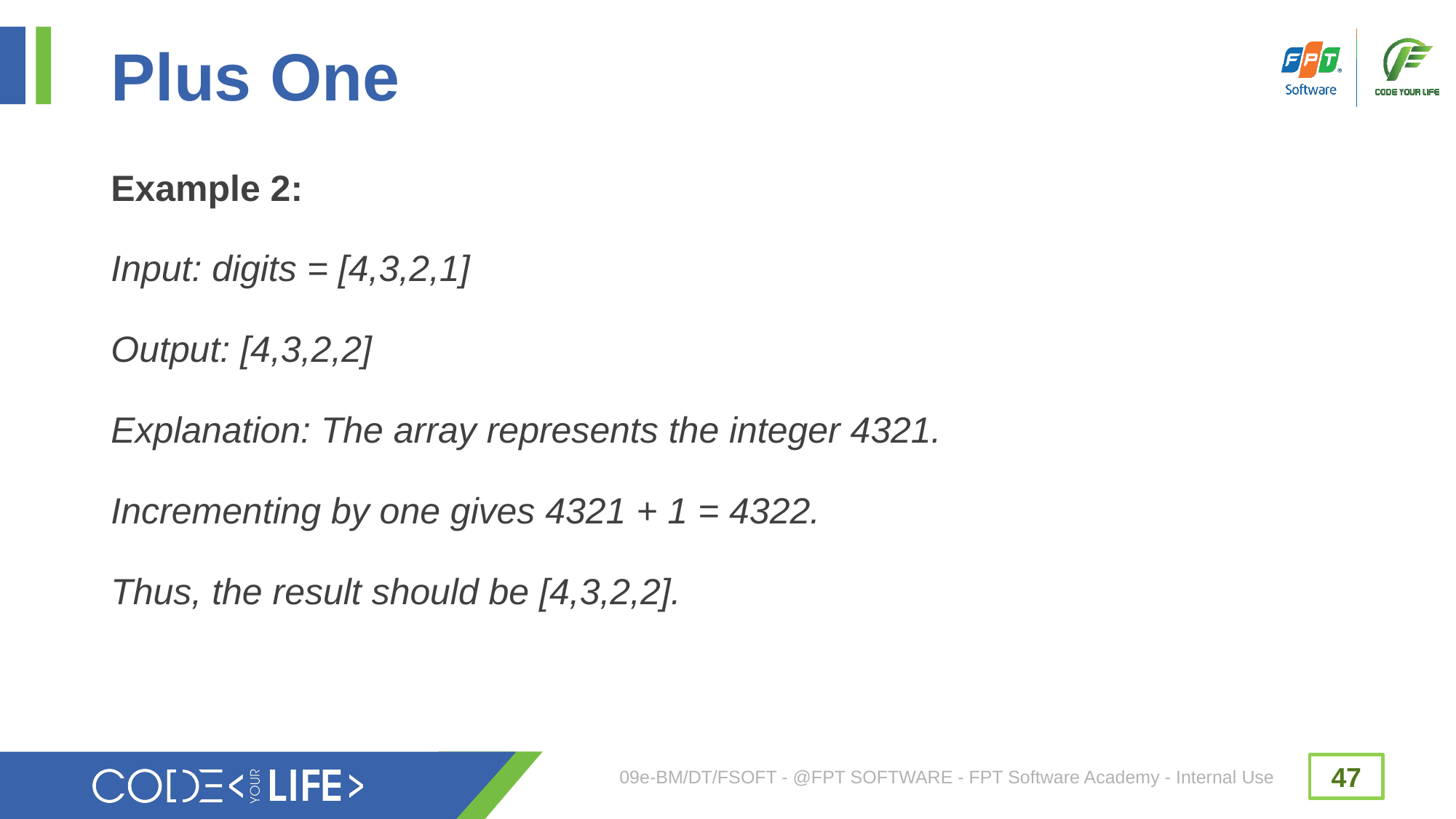

# Plus One
Example 2:
Input: digits = [4,3,2,1]
Output: [4,3,2,2]
Explanation: The array represents the integer 4321.
Incrementing by one gives 4321 + 1 = 4322.
Thus, the result should be [4,3,2,2].
09e-BM/DT/FSOFT - @FPT SOFTWARE - FPT Software Academy - Internal Use
47